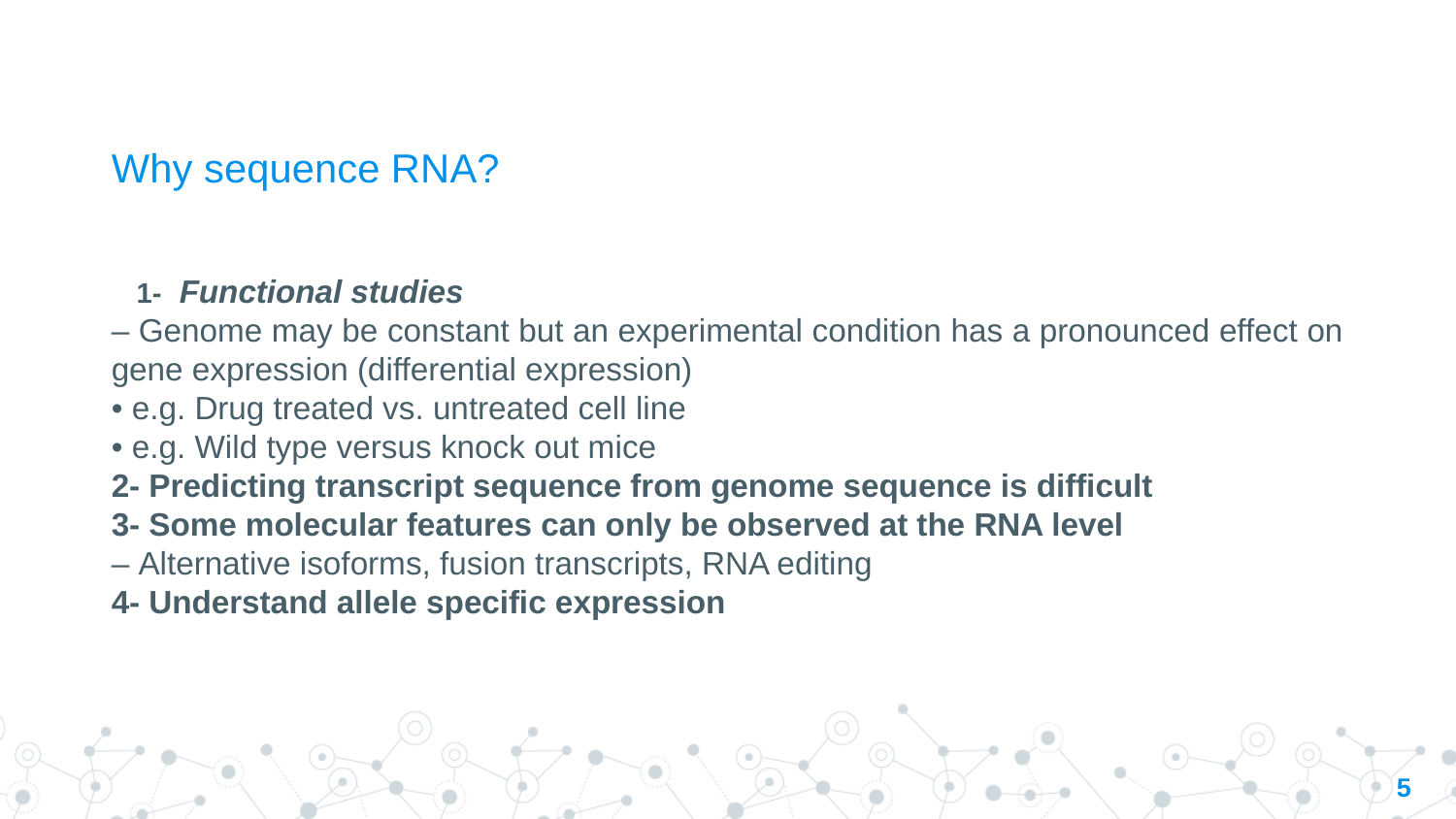

# Why sequence RNA?
1-1-- Functional studies
– Genome may be constant but an experimental condition has a pronounced effect on gene expression (differential expression)
• e.g. Drug treated vs. untreated cell line
• e.g. Wild type versus knock out mice
2- Predicting transcript sequence from genome sequence is difficult
3- Some molecular features can only be observed at the RNA level
– Alternative isoforms, fusion transcripts, RNA editing
4- Understand allele specific expression
5